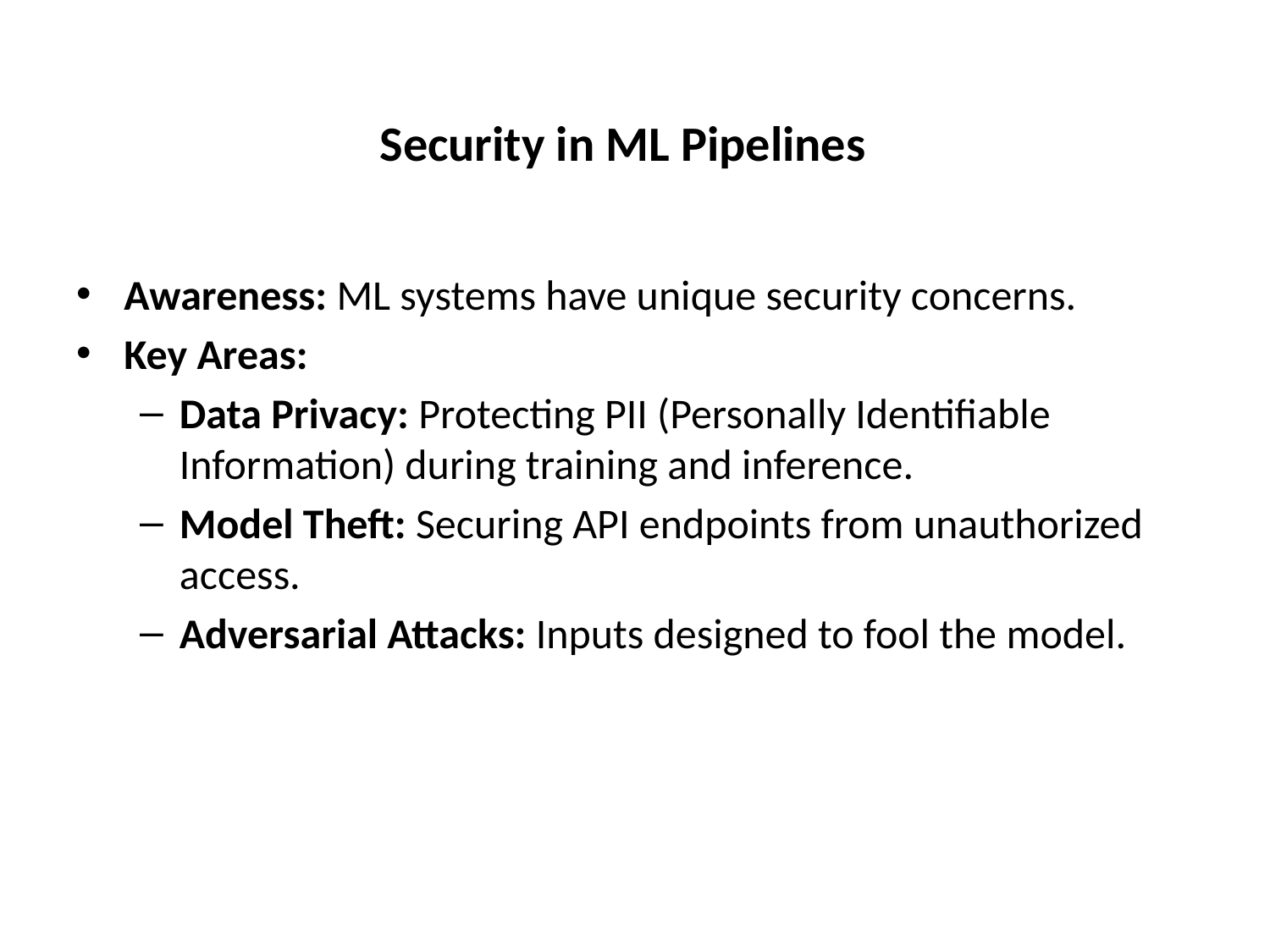

# Security in ML Pipelines
Awareness: ML systems have unique security concerns.
Key Areas:
Data Privacy: Protecting PII (Personally Identifiable Information) during training and inference.
Model Theft: Securing API endpoints from unauthorized access.
Adversarial Attacks: Inputs designed to fool the model.